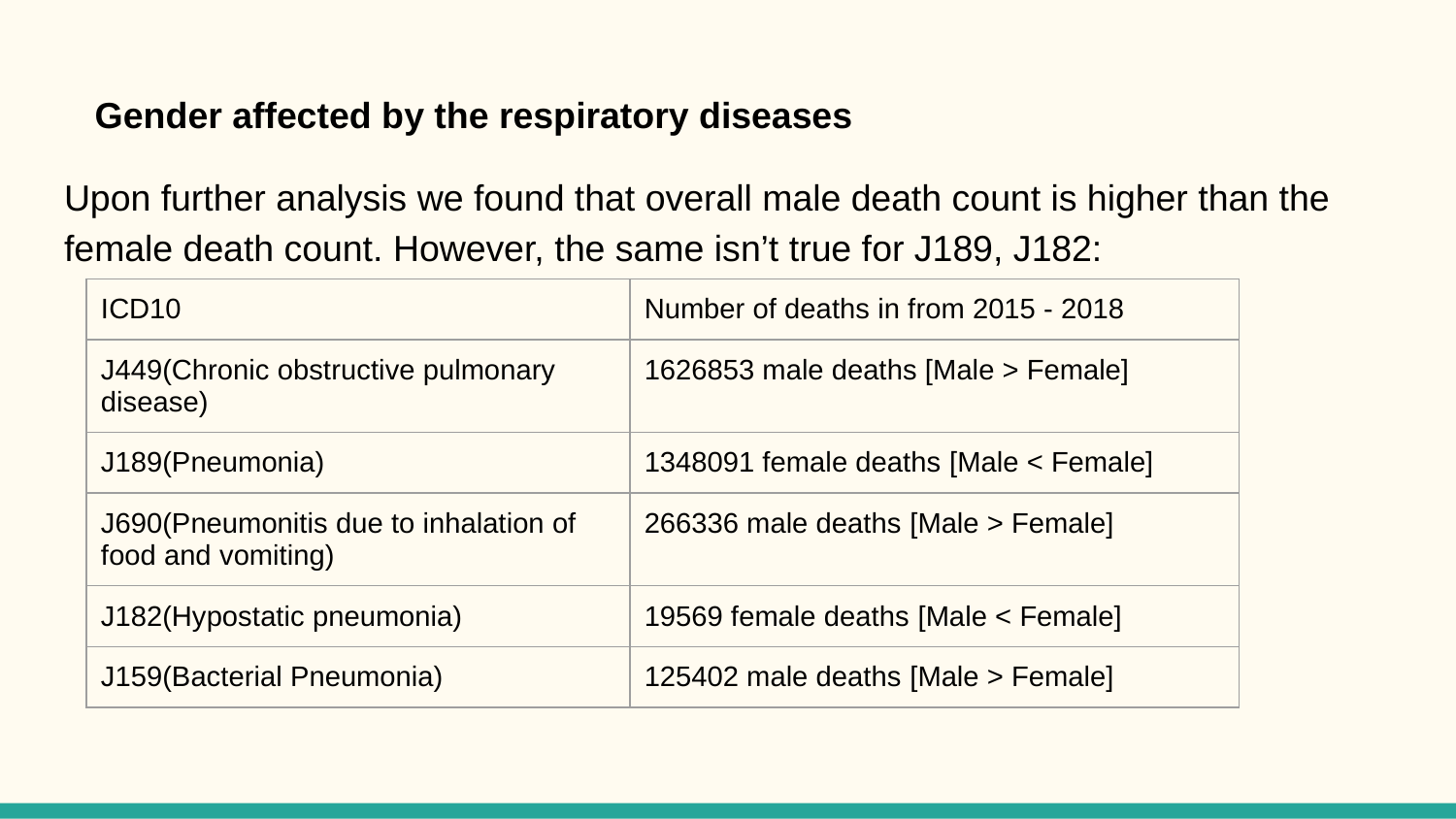

# Gender affected by the respiratory diseases
Upon further analysis we found that overall male death count is higher than the female death count. However, the same isn’t true for J189, J182:

| ICD10 | Number of deaths in from 2015 - 2018 |
| --- | --- |
| J449(Chronic obstructive pulmonary disease) | 1626853 male deaths [Male > Female] |
| J189(Pneumonia) | 1348091 female deaths [Male < Female] |
| J690(Pneumonitis due to inhalation of food and vomiting) | 266336 male deaths [Male > Female] |
| J182(Hypostatic pneumonia) | 19569 female deaths [Male < Female] |
| J159(Bacterial Pneumonia) | 125402 male deaths [Male > Female] |